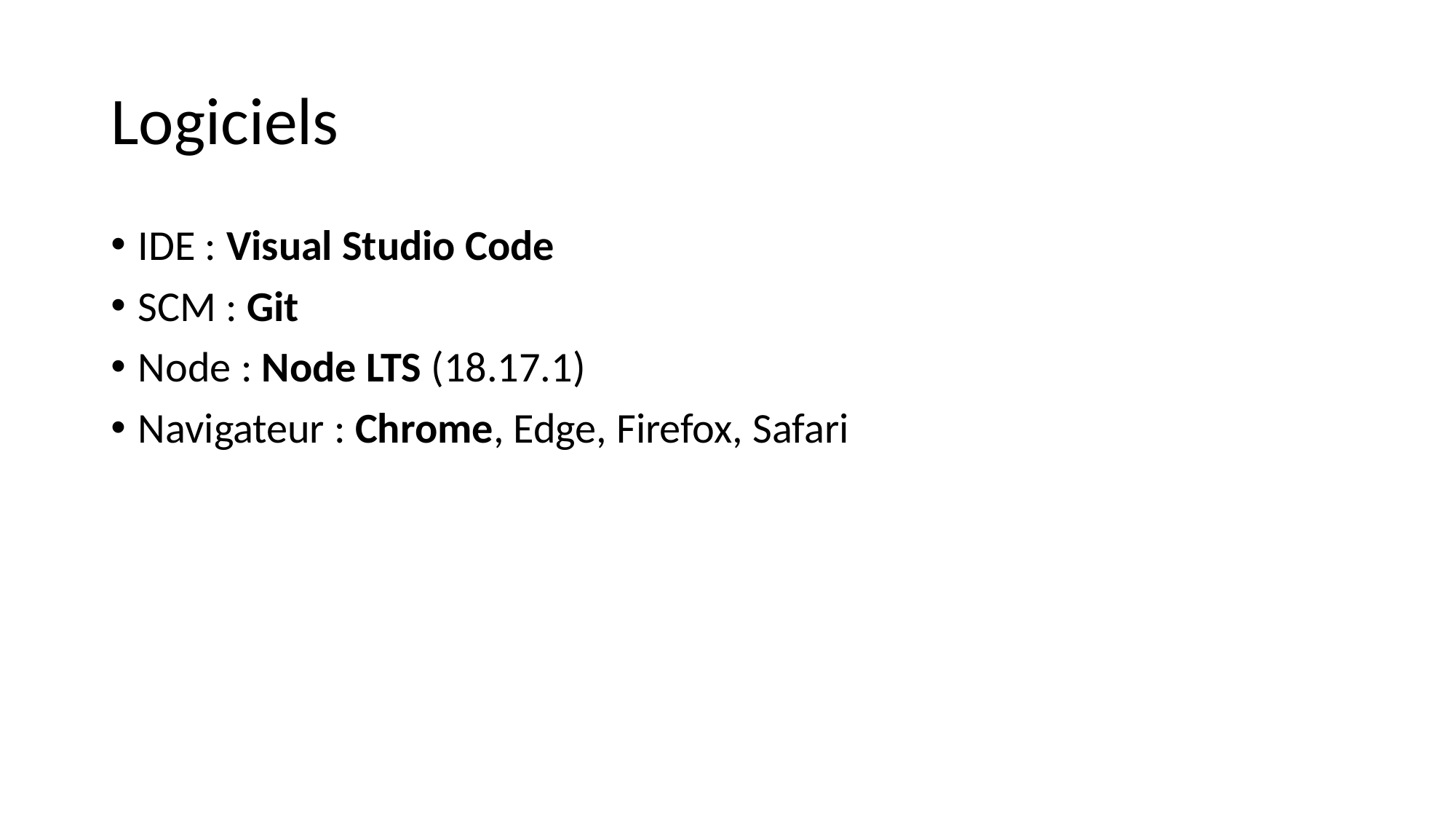

# Logiciels
IDE : Visual Studio Code
SCM : Git
Node : Node LTS (18.17.1)
Navigateur : Chrome, Edge, Firefox, Safari